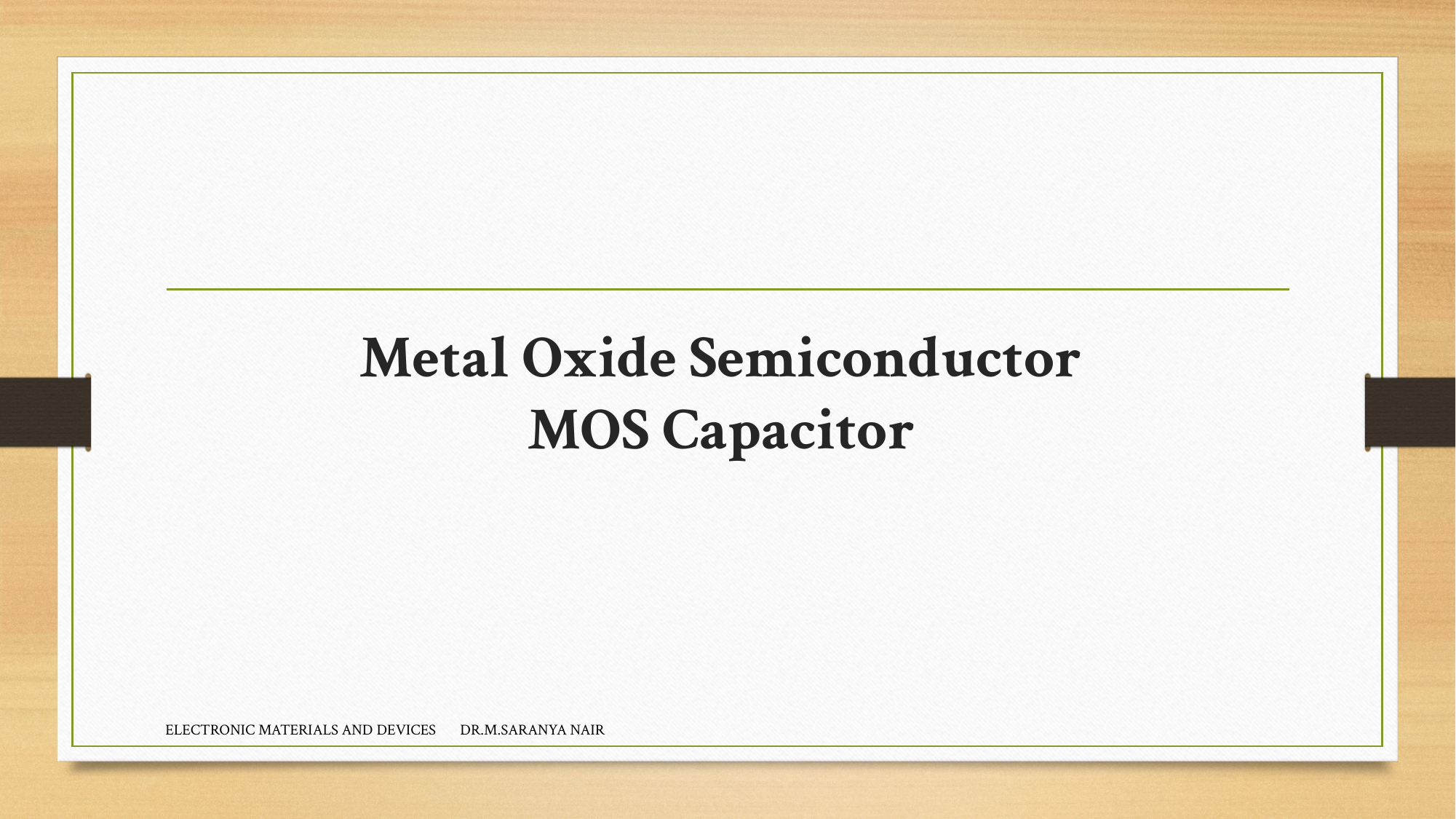

# Metal Oxide Semiconductor MOS Capacitor
ELECTRONIC MATERIALS AND DEVICES       DR.M.SARANYA NAIR